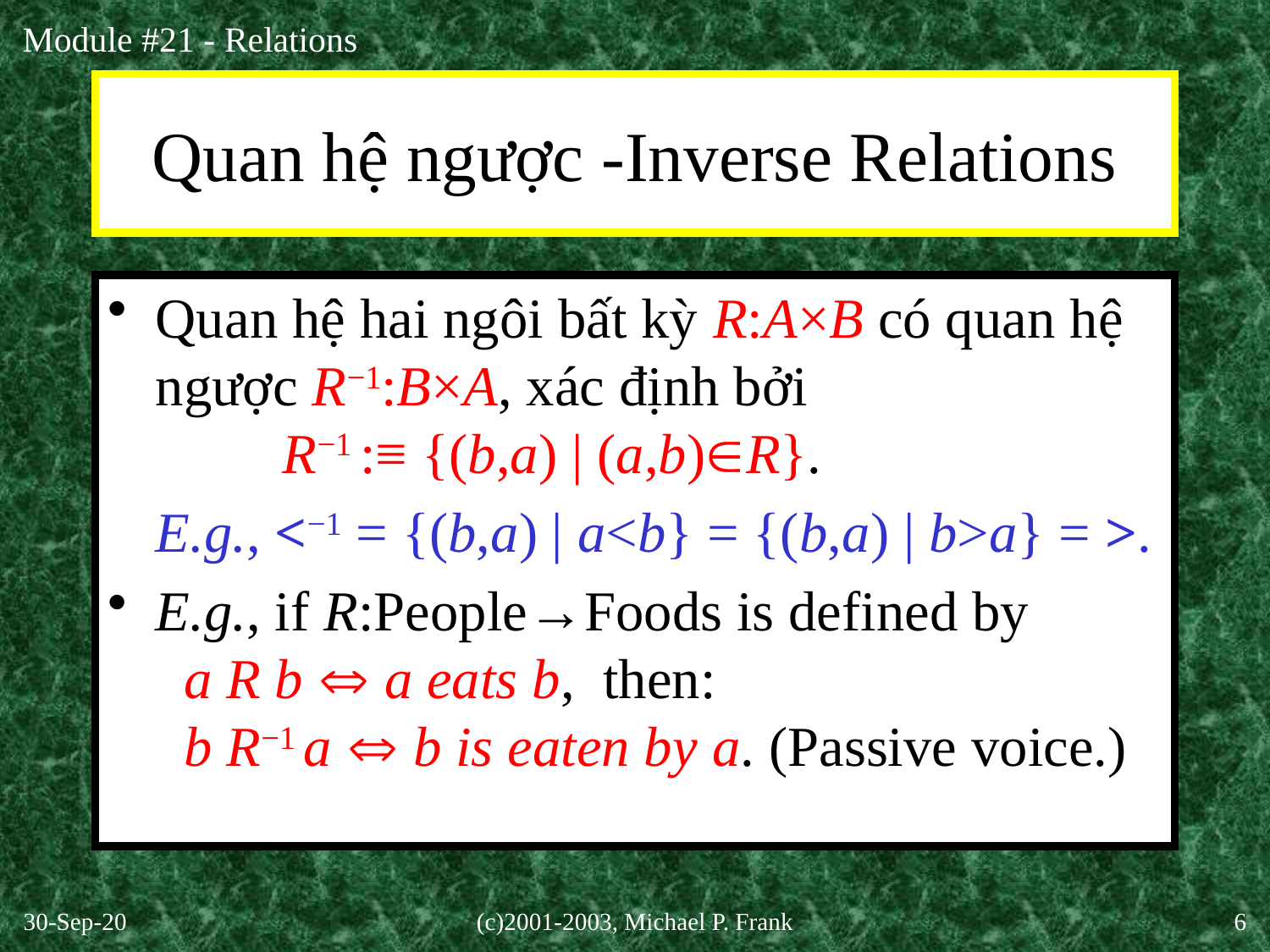

# Quan hệ ngược -Inverse Relations
Quan hệ hai ngôi bất kỳ R:A×B có quan hệ ngược R−1:B×A, xác định bởi
	R−1 :≡ {(b,a) | (a,b)∈R}.
	E.g., <−1 = {(b,a) | a<b} = {(b,a) | b>a} = >.
E.g., if R:People→Foods is defined by
  a R b ⇔ a eats b,  then:
  b R−1 a ⇔ b is eaten by a. (Passive voice.)
30-Sep-20
(c)2001-2003, Michael P. Frank
6